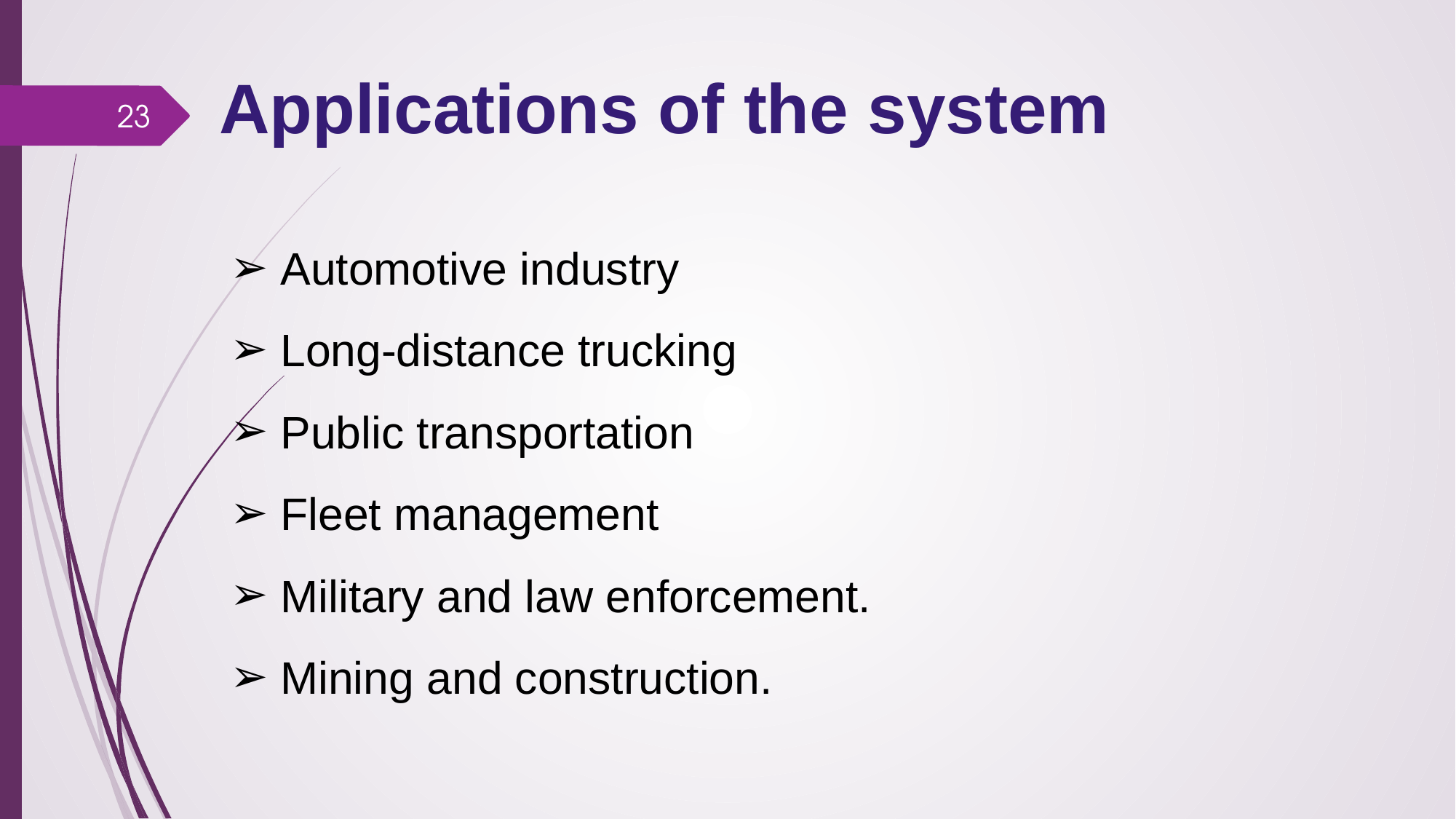

# Applications of the system
23
Automotive industry
Long-distance trucking
Public transportation
Fleet management
Military and law enforcement.
Mining and construction.